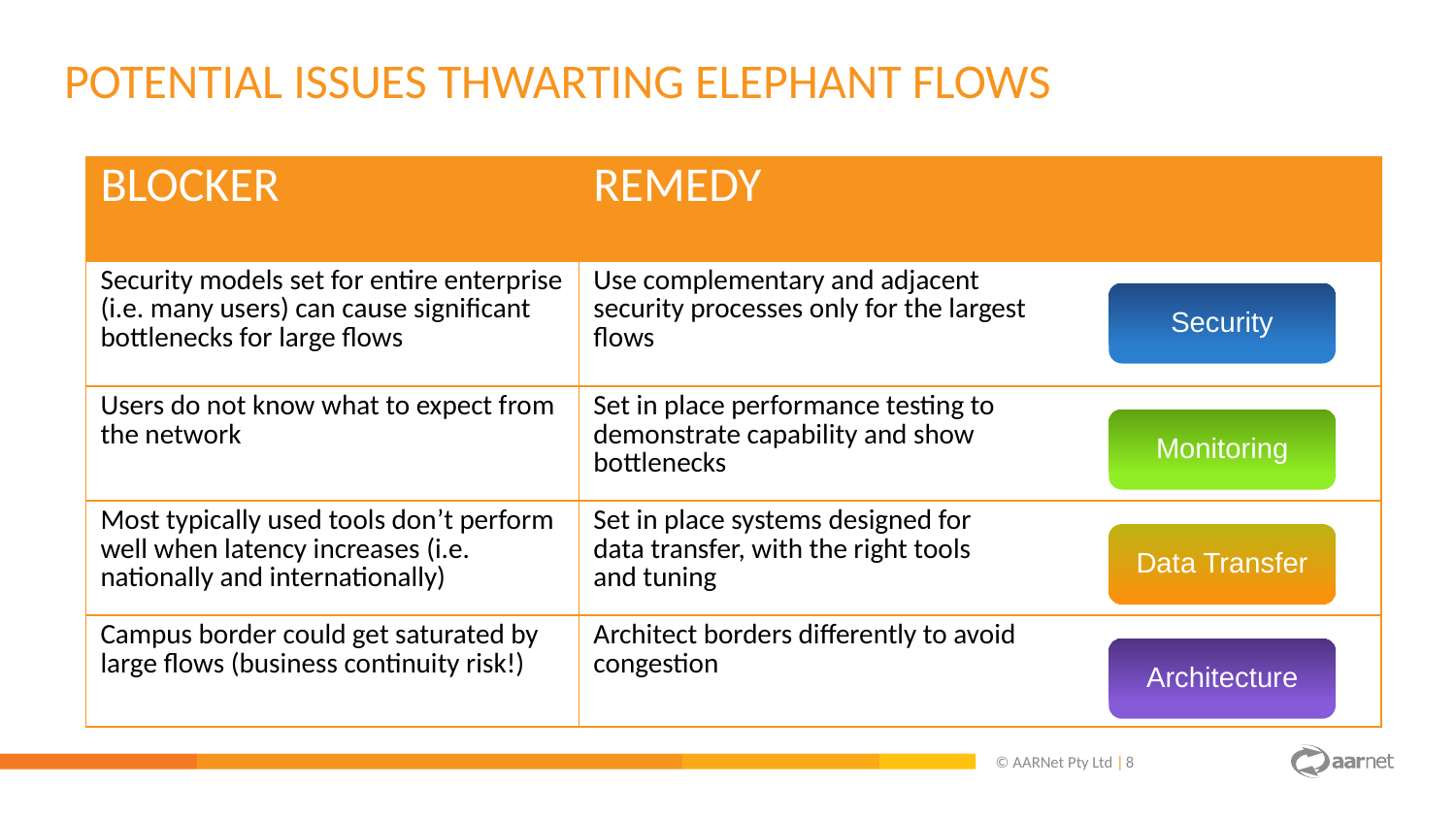

Potential issues thwarting Elephant Flows
| BLOCKER | REMEDY |
| --- | --- |
| Security models set for entire enterprise (i.e. many users) can cause significant bottlenecks for large flows | Use complementary and adjacent security processes only for the largest flows |
| Users do not know what to expect from the network | Set in place performance testing to demonstrate capability and show bottlenecks |
| Most typically used tools don’t perform well when latency increases (i.e. nationally and internationally) | Set in place systems designed for data transfer, with the right tools and tuning |
| Campus border could get saturated by large flows (business continuity risk!) | Architect borders differently to avoid congestion |

Security

Monitoring

Data Transfer

Architecture
© AARNet Pty Ltd |
8